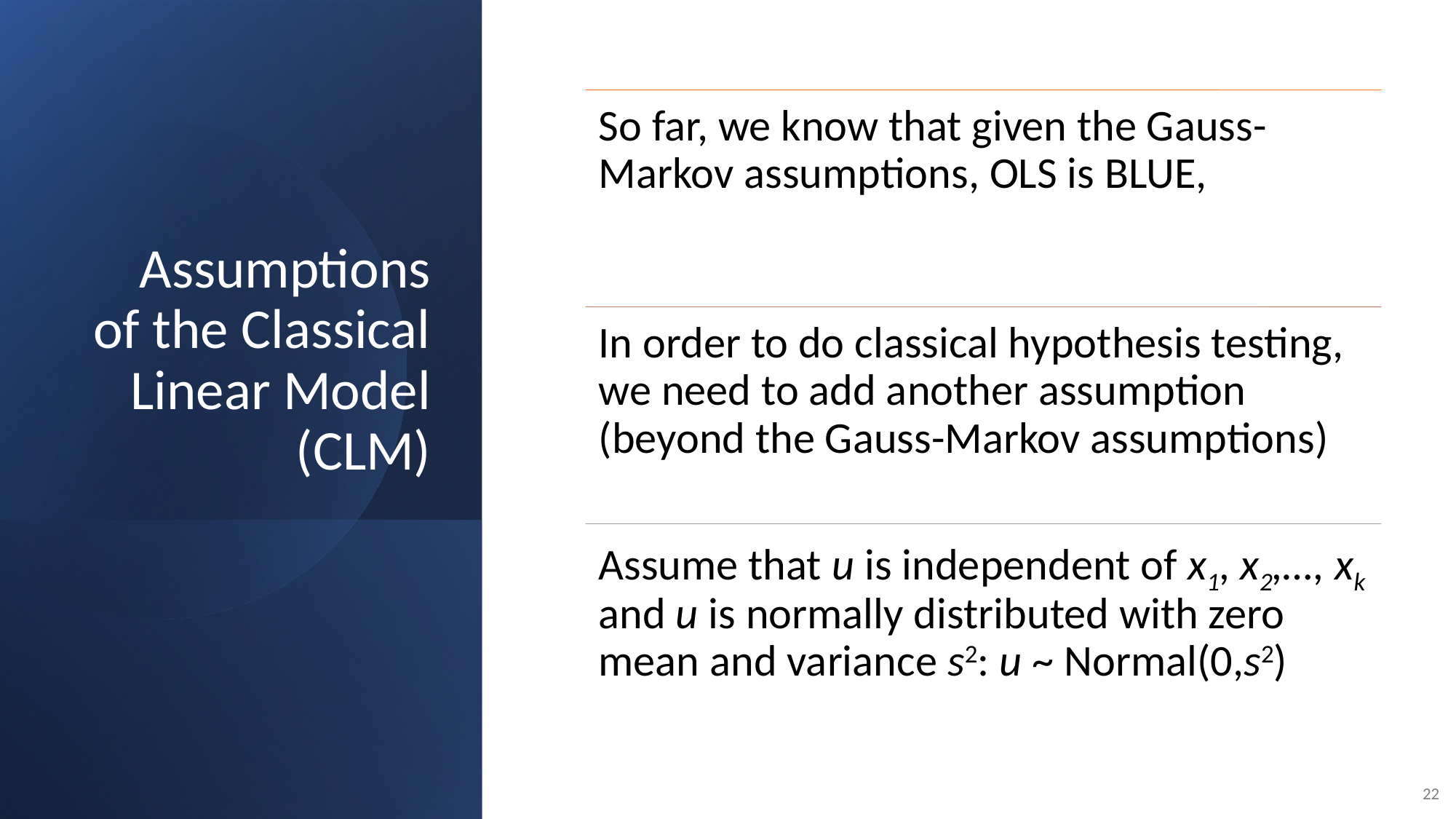

So far, we know that given the Gauss-Markov assumptions, OLS is BLUE,
In order to do classical hypothesis testing, we need to add another assumption (beyond the Gauss-Markov assumptions)
Assume that u is independent of x1, x2,…, xk and u is normally distributed with zero mean and variance s2: u ~ Normal(0,s2)

# Assumptions of the Classical Linear Model (CLM)

22